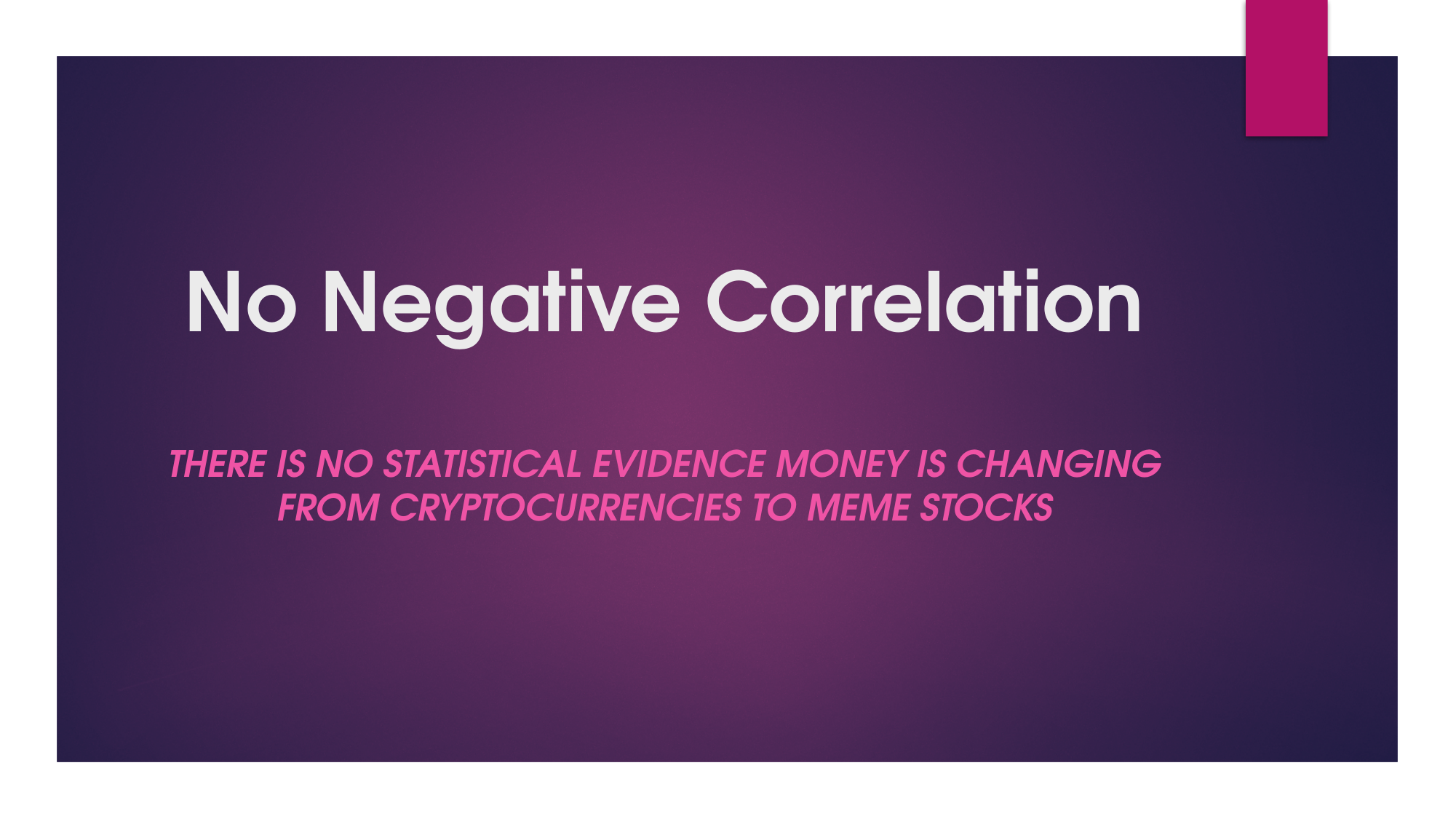

# No Negative Correlation
There is no statistical evidence money is changing from cryptocurrencies to meme stocks